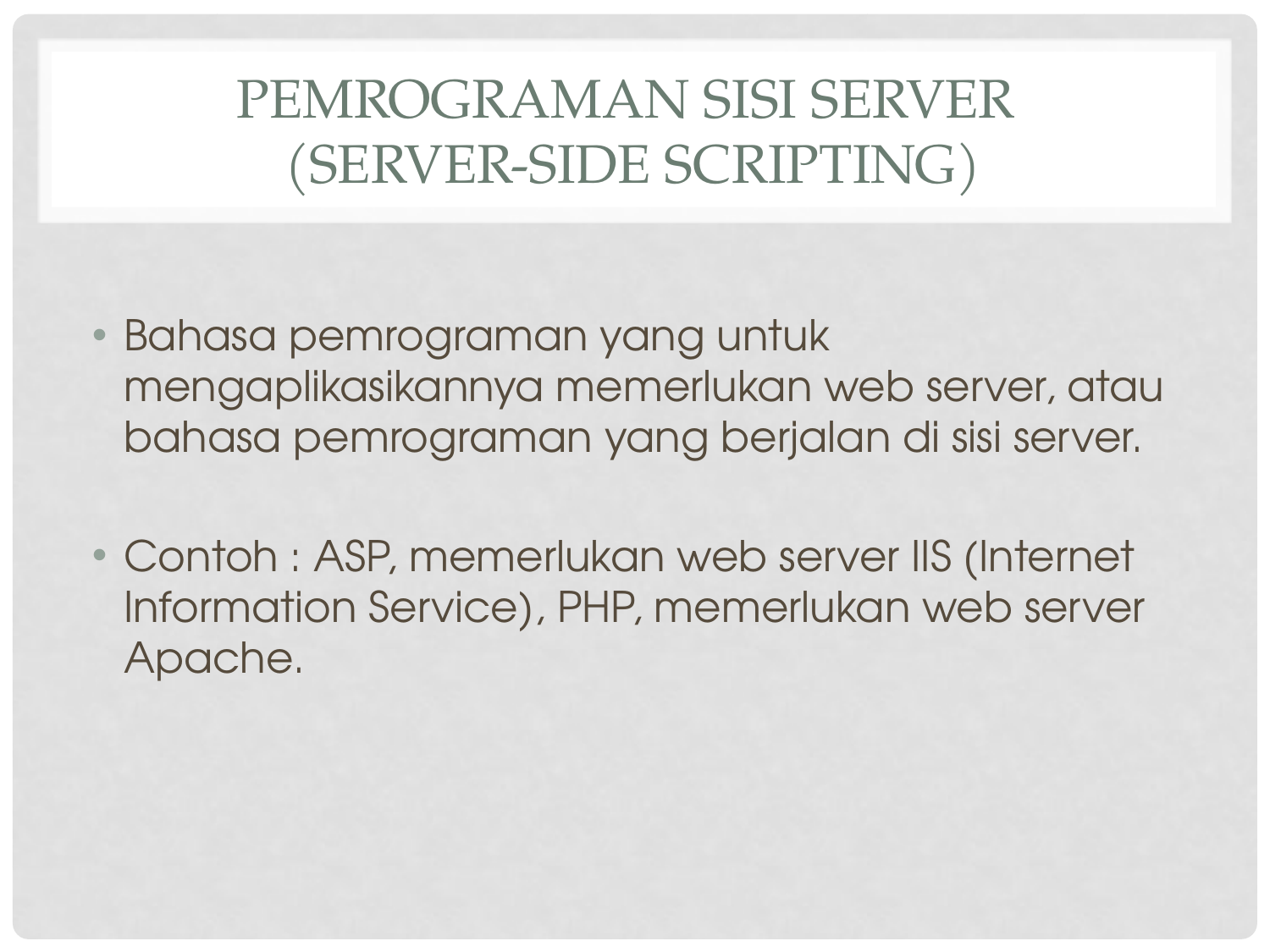

# Pemrograman Sisi Server (server-side scripting)

Bahasa pemrograman yang untuk mengaplikasikannya memerlukan web server, atau bahasa pemrograman yang berjalan di sisi server.

Contoh : ASP, memerlukan web server IIS (Internet Information Service), PHP, memerlukan web server Apache.